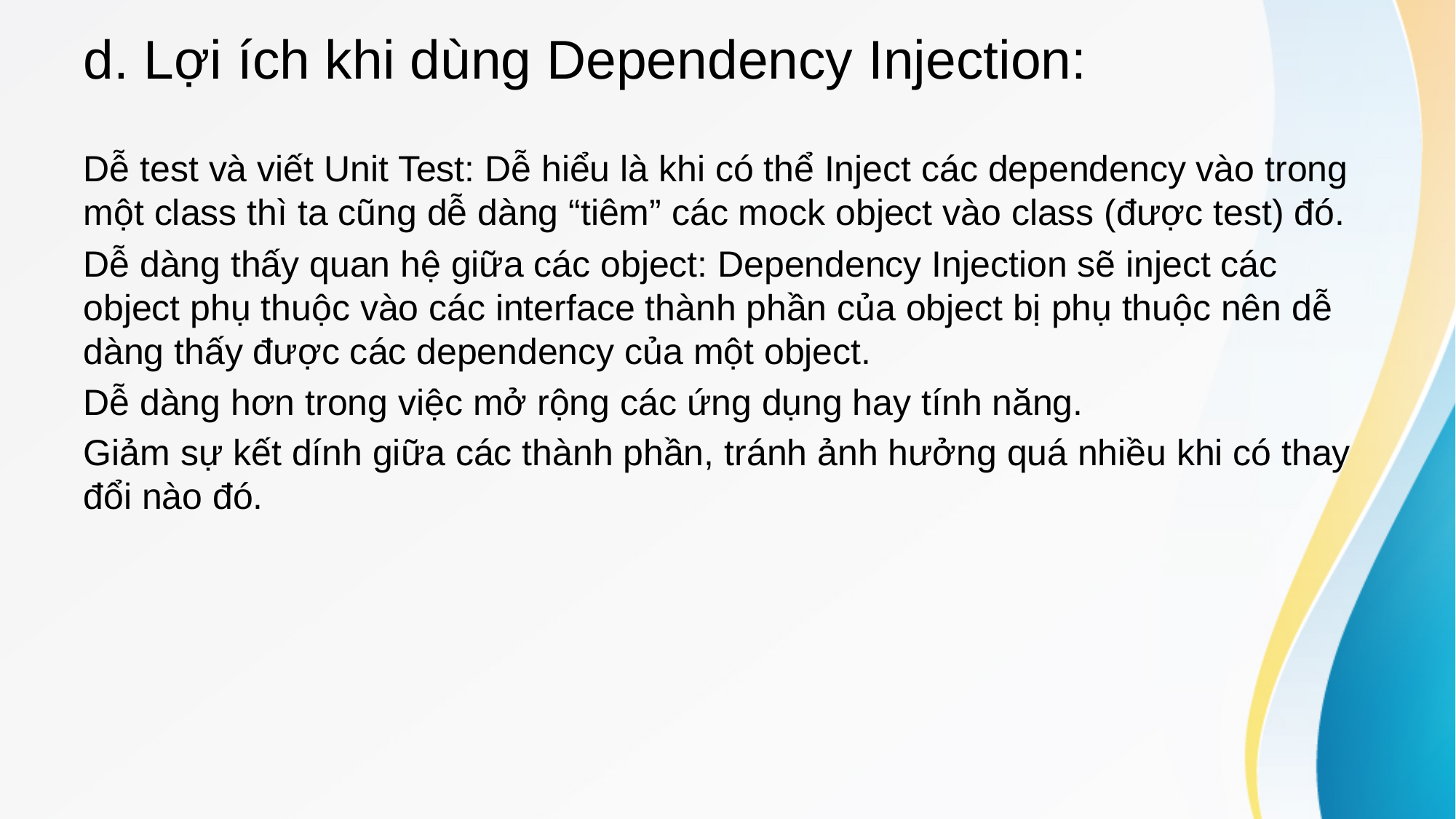

# d. Lợi ích khi dùng Dependency Injection:
Dễ test và viết Unit Test: Dễ hiểu là khi có thể Inject các dependency vào trong một class thì ta cũng dễ dàng “tiêm” các mock object vào class (được test) đó.
Dễ dàng thấy quan hệ giữa các object: Dependency Injection sẽ inject các object phụ thuộc vào các interface thành phần của object bị phụ thuộc nên dễ dàng thấy được các dependency của một object.
Dễ dàng hơn trong việc mở rộng các ứng dụng hay tính năng.
Giảm sự kết dính giữa các thành phần, tránh ảnh hưởng quá nhiều khi có thay đổi nào đó.